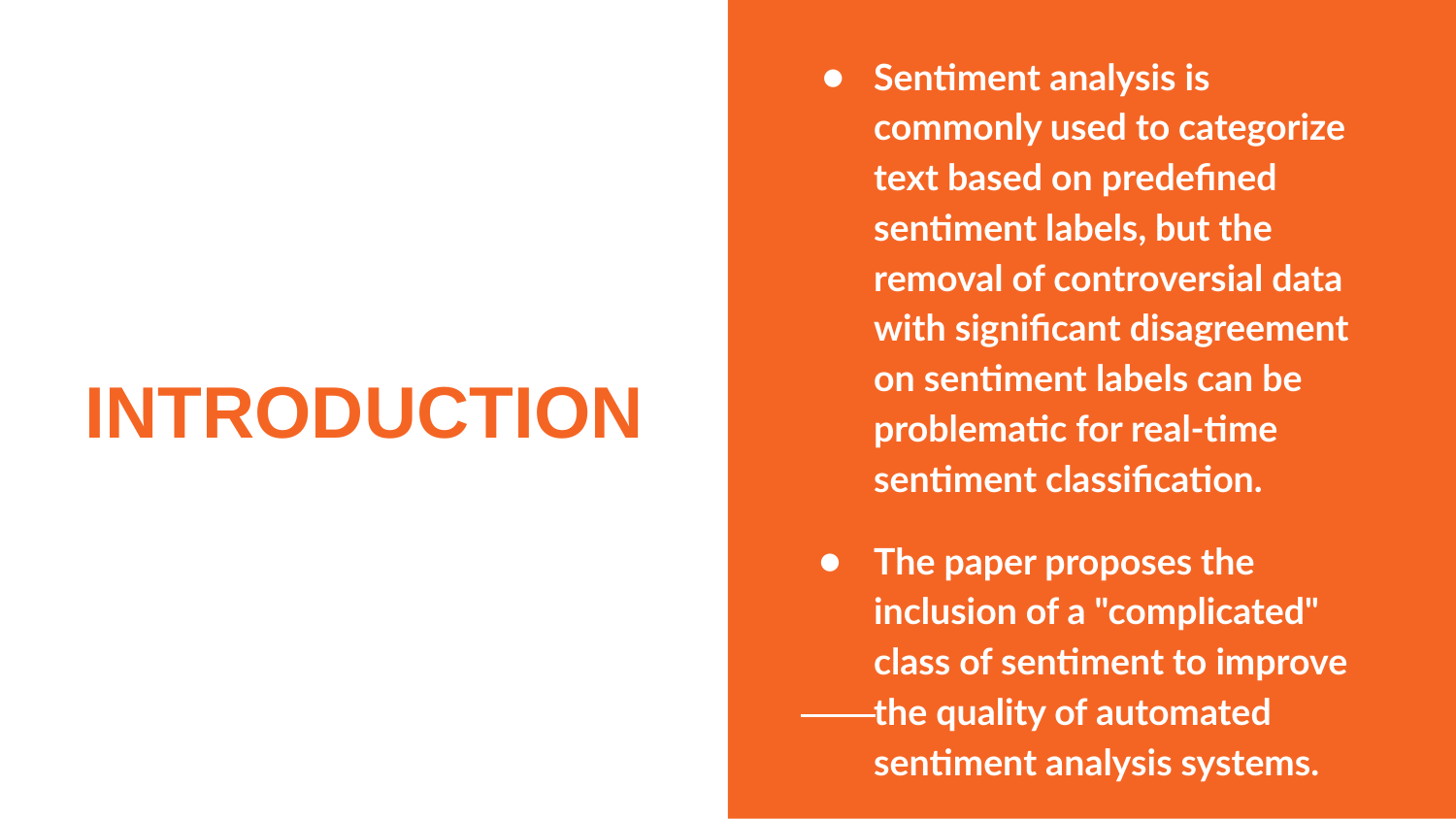

Sentiment analysis is commonly used to categorize text based on predefined sentiment labels, but the removal of controversial data with significant disagreement on sentiment labels can be problematic for real-time sentiment classification.
The paper proposes the inclusion of a "complicated" class of sentiment to improve the quality of automated sentiment analysis systems.
# INTRODUCTION